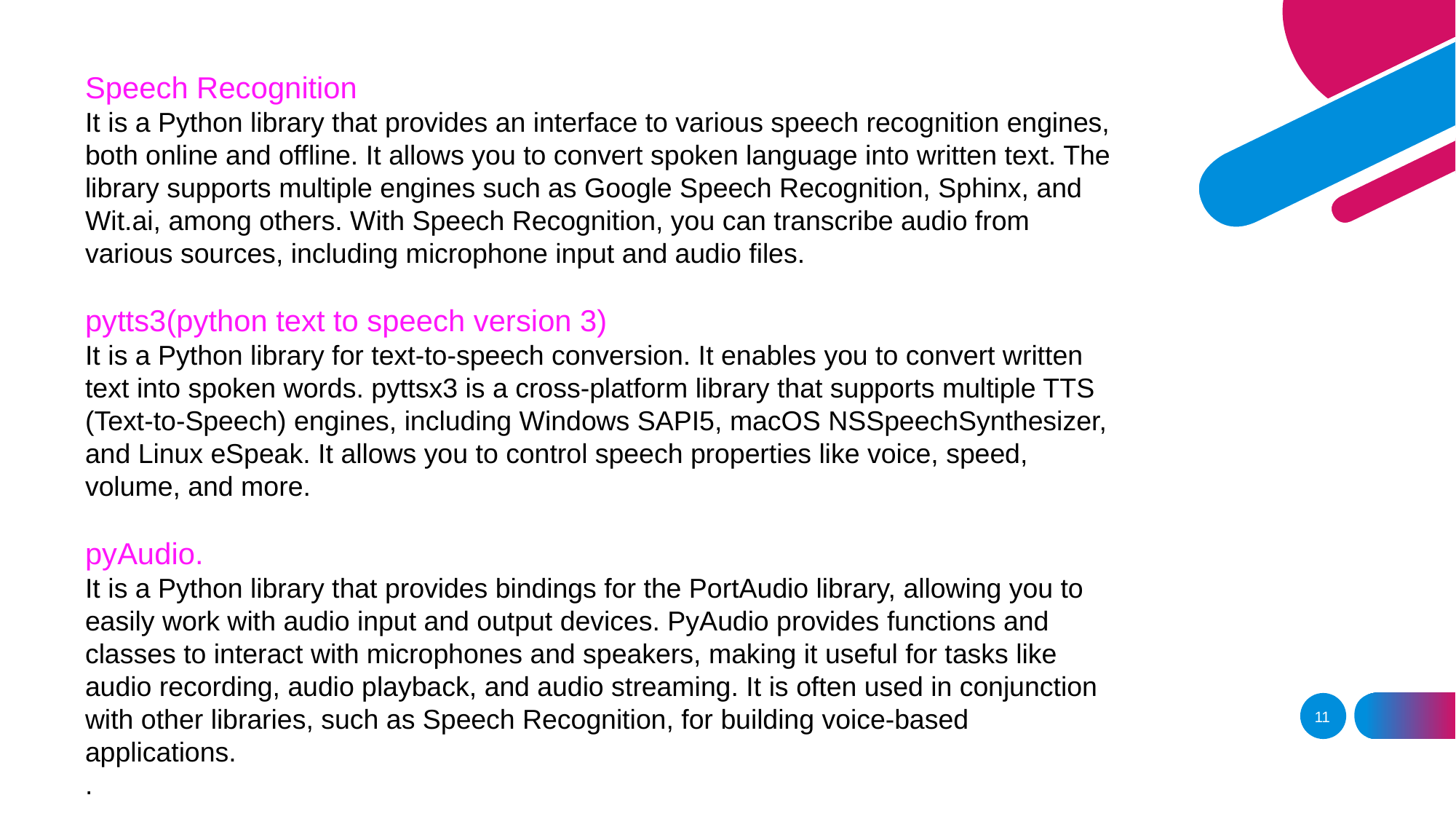

Speech Recognition
It is a Python library that provides an interface to various speech recognition engines, both online and offline. It allows you to convert spoken language into written text. The library supports multiple engines such as Google Speech Recognition, Sphinx, and Wit.ai, among others. With Speech Recognition, you can transcribe audio from various sources, including microphone input and audio files.

pytts3(python text to speech version 3)
It is a Python library for text-to-speech conversion. It enables you to convert written text into spoken words. pyttsx3 is a cross-platform library that supports multiple TTS (Text-to-Speech) engines, including Windows SAPI5, macOS NSSpeechSynthesizer, and Linux eSpeak. It allows you to control speech properties like voice, speed, volume, and more.

pyAudio.
It is a Python library that provides bindings for the PortAudio library, allowing you to easily work with audio input and output devices. PyAudio provides functions and classes to interact with microphones and speakers, making it useful for tasks like audio recording, audio playback, and audio streaming. It is often used in conjunction with other libraries, such as Speech Recognition, for building voice-based applications.
.

11